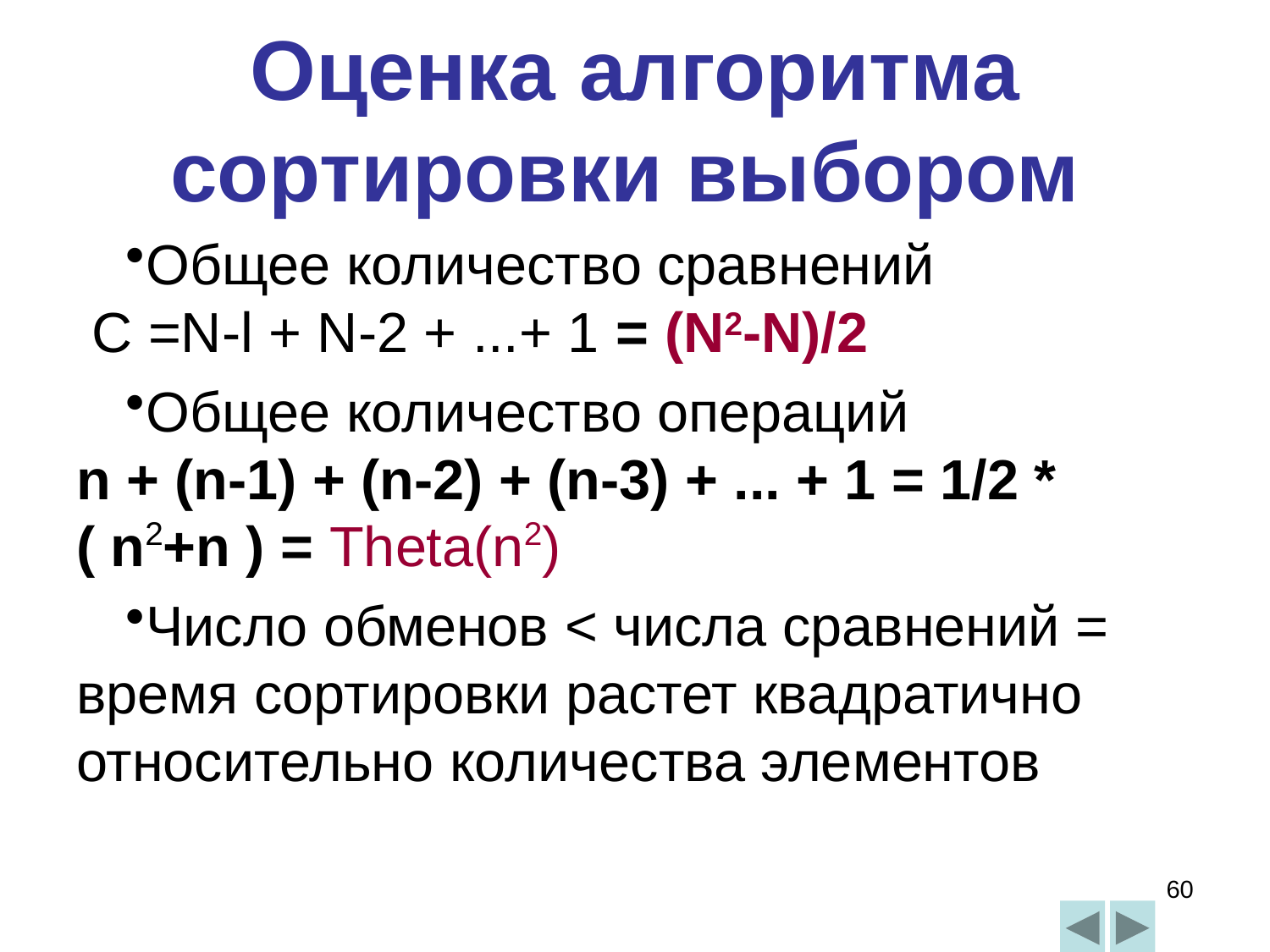

# Оценка алгоритма сортировки выбором
Общее количество сравнений
 C =N-l + N-2 + ...+ 1 = (N2-N)/2
Общее количество операций
n + (n-1) + (n-2) + (n-3) + ... + 1 = 1/2 * ( n2+n ) = Theta(n2)
Число обменов < числа сравнений = время сортировки растет квадратично относительно количества элементов
60